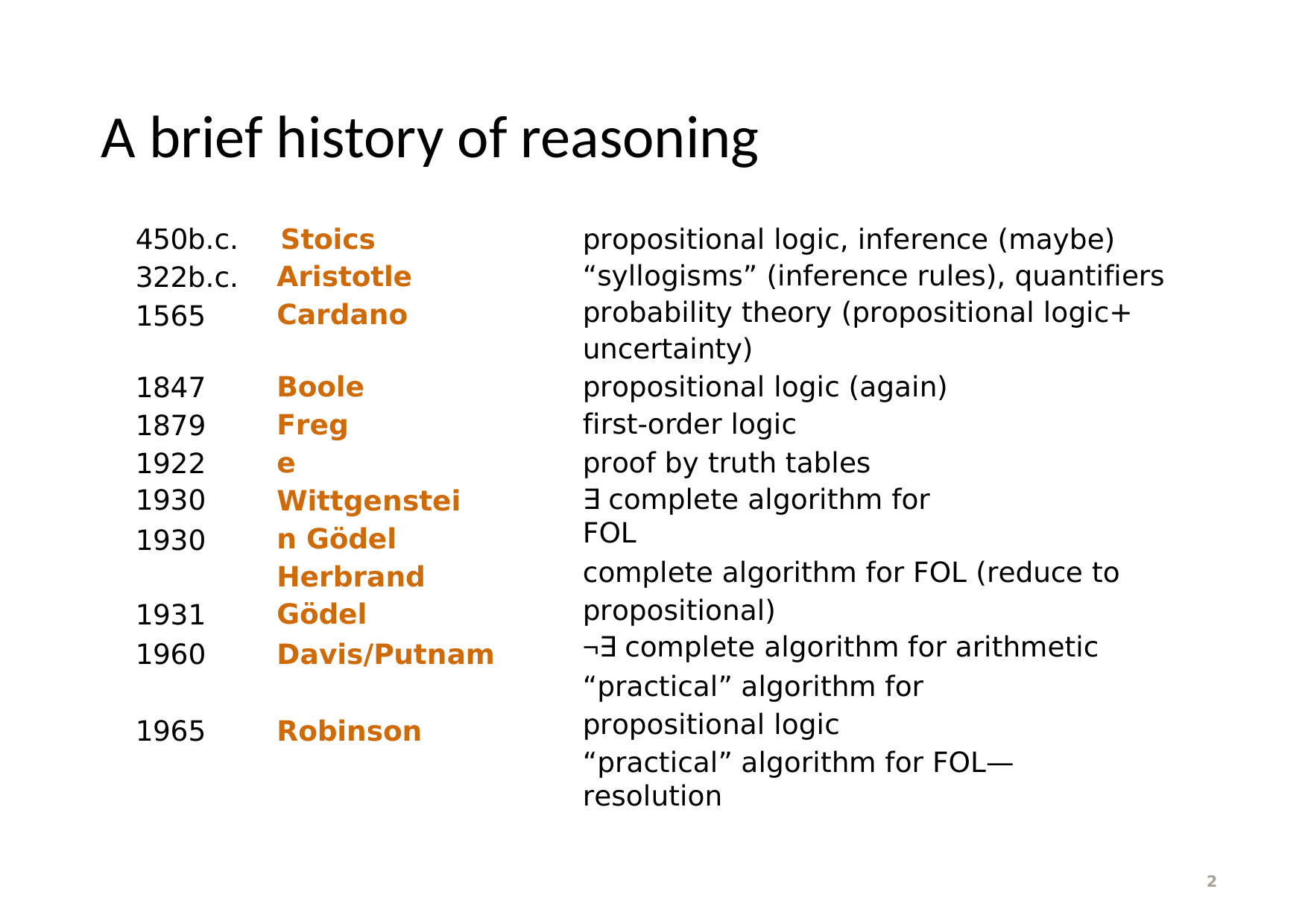

# A brief history of reasoning
Stoics Aristotle Cardano
propositional logic, inference (maybe) “syllogisms” (inference rules), quantifiers probability theory (propositional logic+ uncertainty)
propositional logic (again) first-order logic
proof by truth tables
∃ complete algorithm for FOL
complete algorithm for FOL (reduce to propositional)
¬∃ complete algorithm for arithmetic
“practical” algorithm for propositional logic
“practical” algorithm for FOL—resolution
450b.c.
322b.c.
1565
Boole Frege
Wittgenstein Gödel Herbrand
1847
1879
1922
1930
1930
Gödel Davis/Putnam
1931
1960
1965
Robinson
2